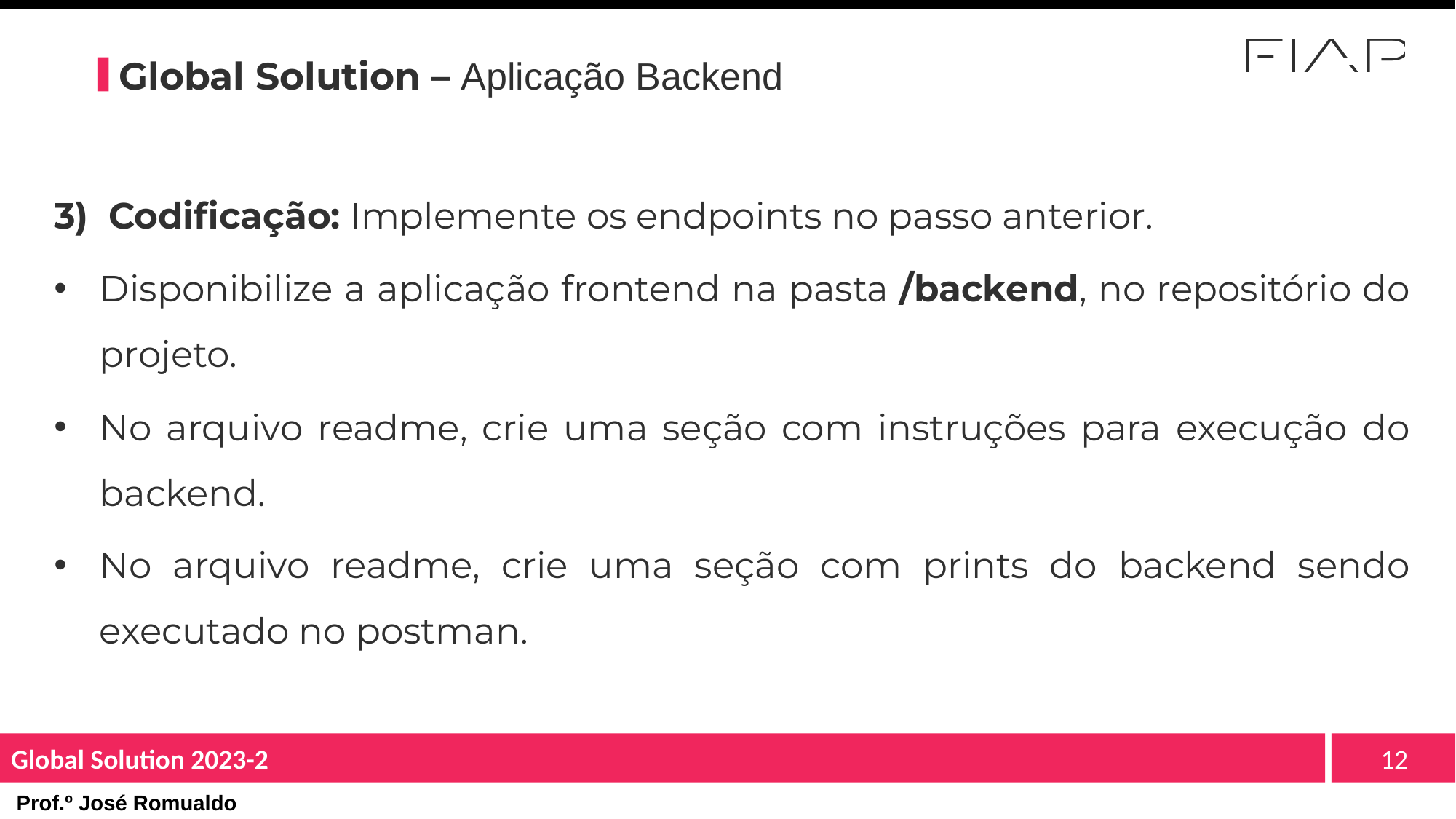

Global Solution – Aplicação Backend
Codificação: Implemente os endpoints no passo anterior.
Disponibilize a aplicação frontend na pasta /backend, no repositório do projeto.
No arquivo readme, crie uma seção com instruções para execução do backend.
No arquivo readme, crie uma seção com prints do backend sendo executado no postman.